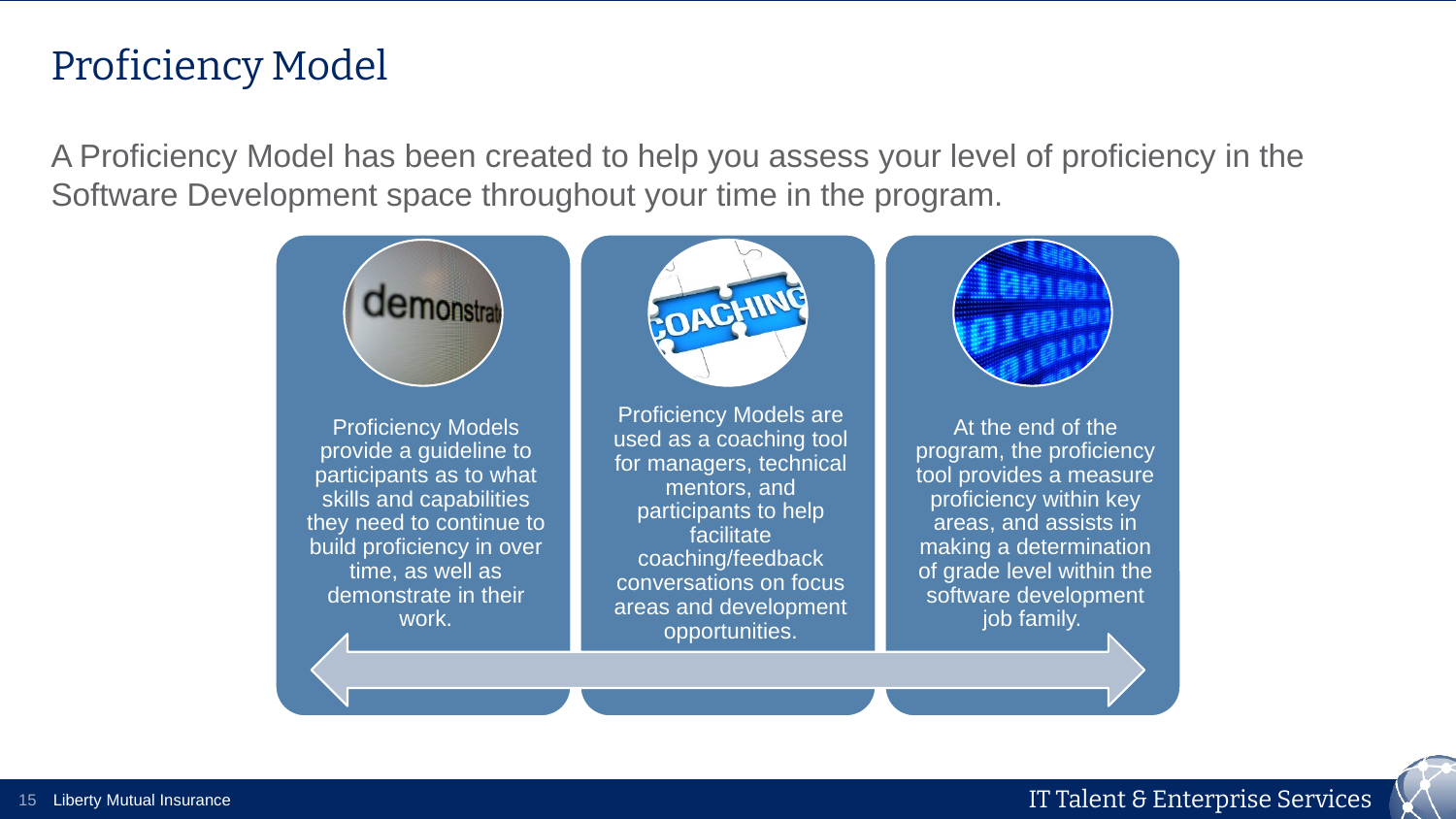

# Proficiency Model
A Proficiency Model has been created to help you assess your level of proficiency in the Software Development space throughout your time in the program.
Proficiency Models provide a guideline to participants as to what skills and capabilities they need to continue to build proficiency in over time, as well as demonstrate in their work.
Proficiency Models are used as a coaching tool for managers, technical mentors, and participants to help facilitate coaching/feedback conversations on focus areas and development opportunities.
At the end of the program, the proficiency tool provides a measure proficiency within key areas, and assists in making a determination of grade level within the software development job family.